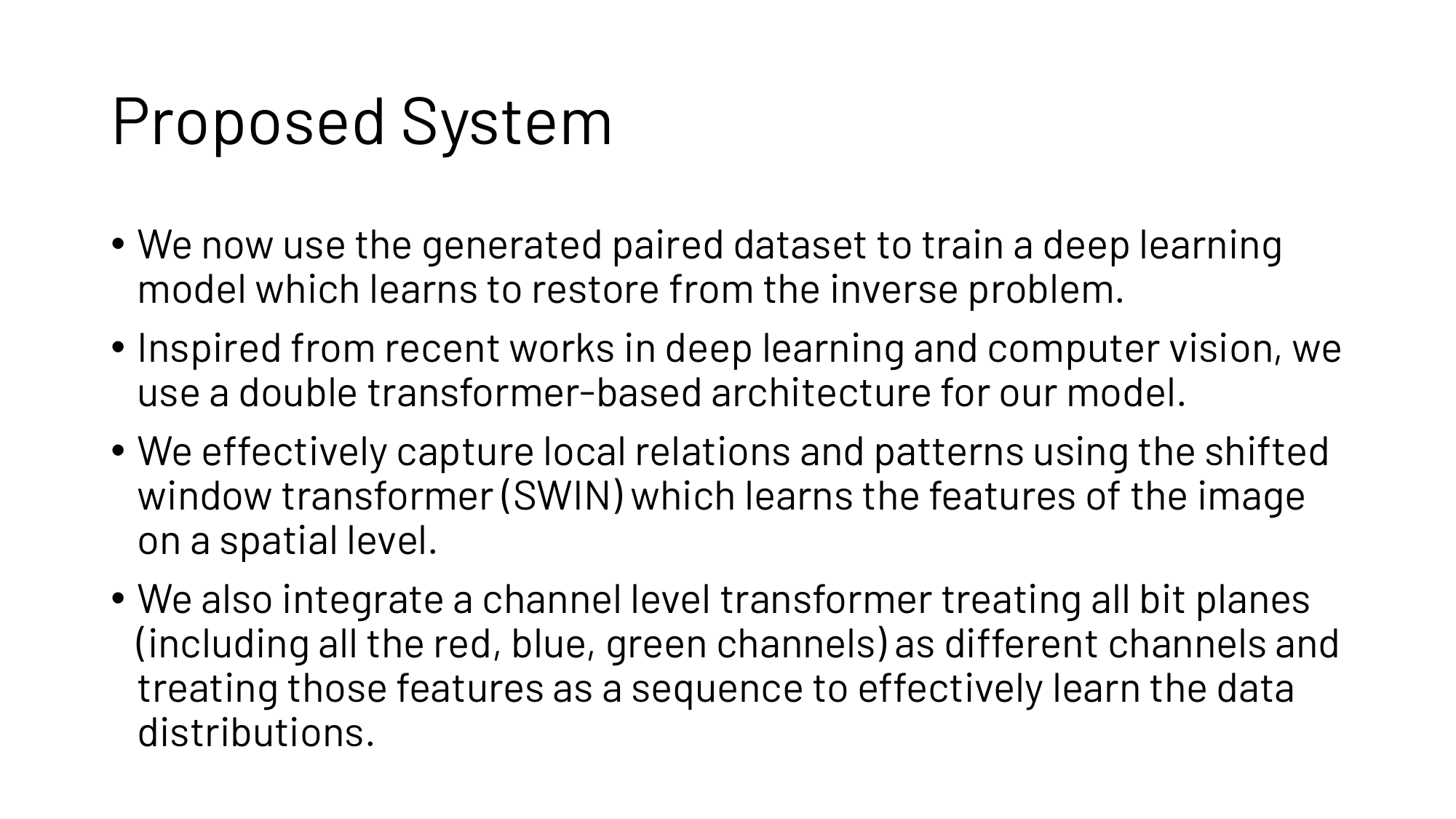

# Proposed System
We now use the generated paired dataset to train a deep learning model which learns to restore from the inverse problem.
Inspired from recent works in deep learning and computer vision, we use a double transformer-based architecture for our model.
We effectively capture local relations and patterns using the shifted window transformer (SWIN) which learns the features of the image on a spatial level.
We also integrate a channel level transformer treating all bit planes (including all the red, blue, green channels) as different channels and treating those features as a sequence to effectively learn the data distributions.